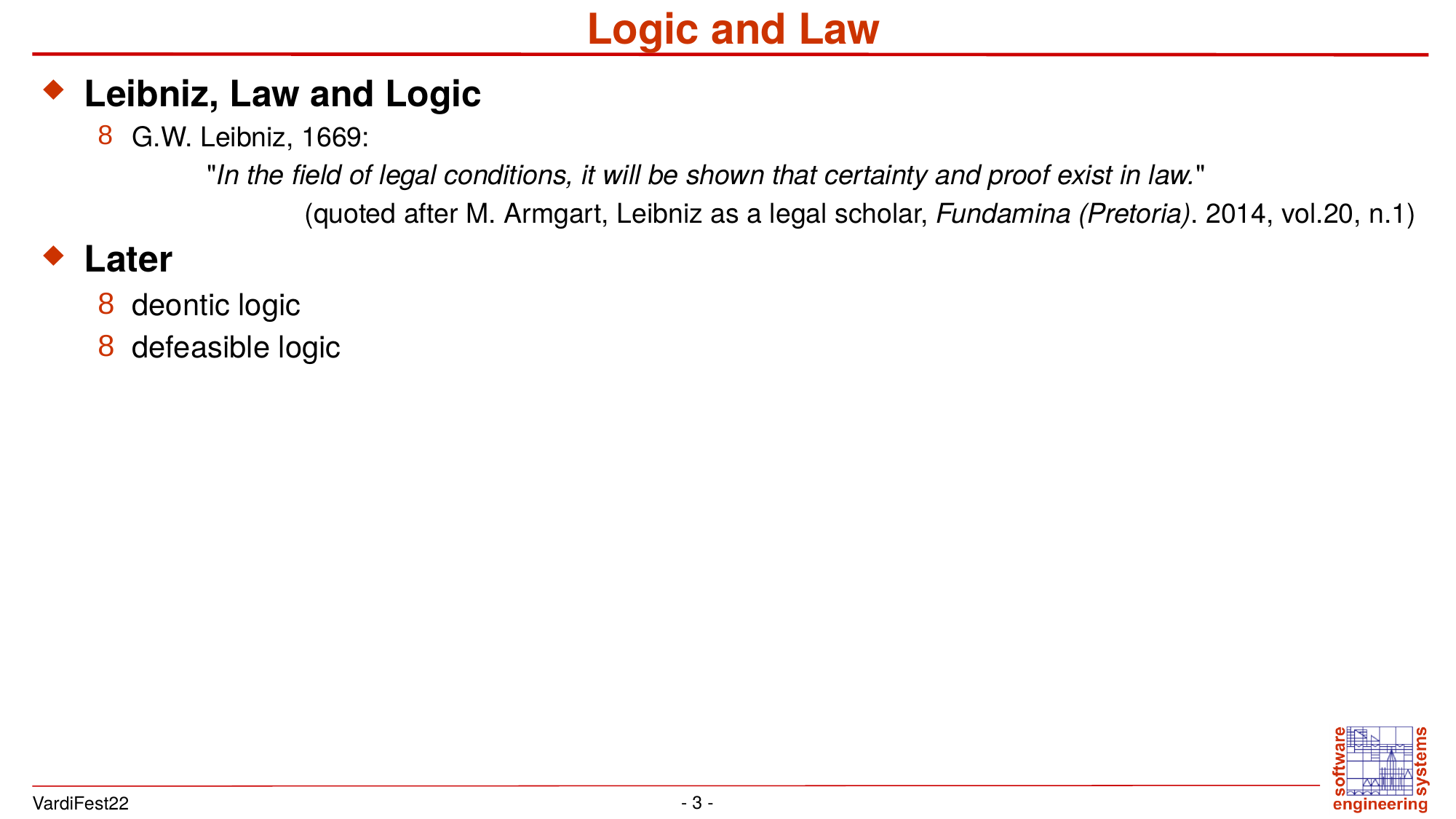

# Logic and Law
Leibniz, Law and Logic
G.W. Leibniz, 1669:
	"In the field of legal conditions, it will be shown that certainty and proof exist in law."
(quoted after M. Armgart, Leibniz as a legal scholar, Fundamina (Pretoria). 2014, vol.20, n.1)
Later
deontic logic
defeasible logic